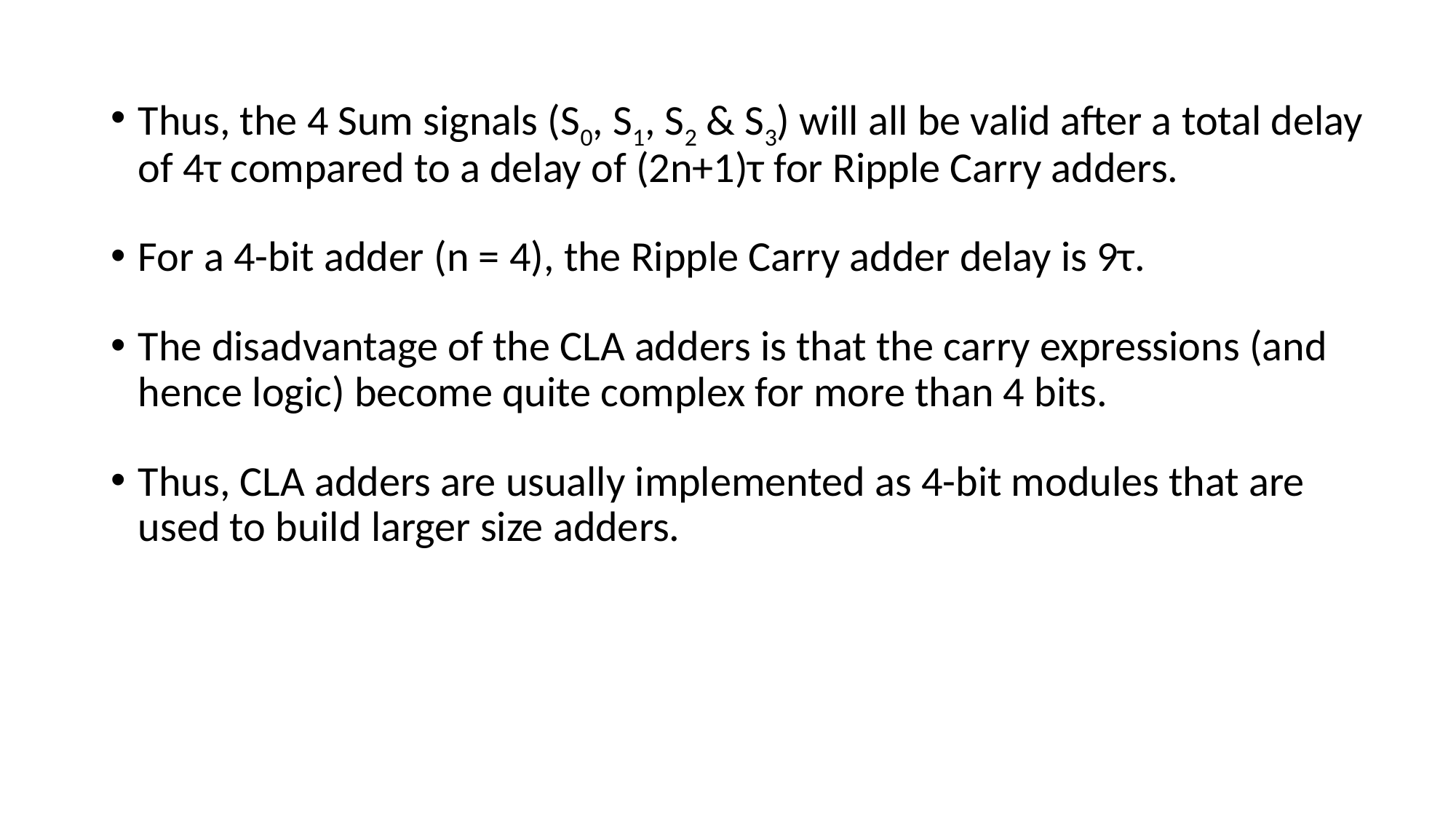

Thus, the 4 Sum signals (S0, S1, S2 & S3) will all be valid after a total delay of 4τ compared to a delay of (2n+1)τ for Ripple Carry adders.

For a 4-bit adder (n = 4), the Ripple Carry adder delay is 9τ.

The disadvantage of the CLA adders is that the carry expressions (and hence logic) become quite complex for more than 4 bits.

Thus, CLA adders are usually implemented as 4-bit modules that are used to build larger size adders.